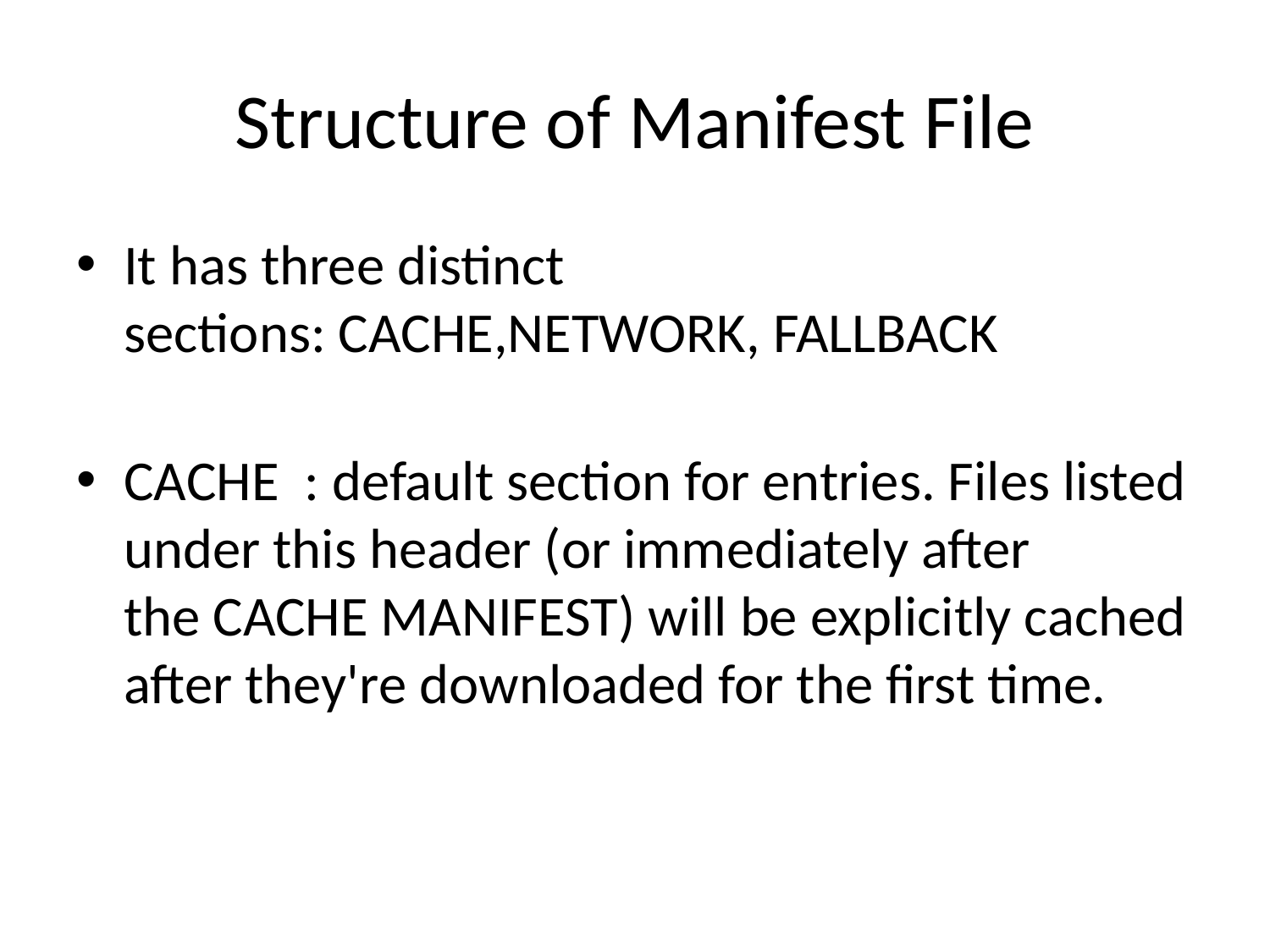

# Structure of Manifest File
It has three distinct sections: CACHE,NETWORK, FALLBACK

CACHE  : default section for entries. Files listed under this header (or immediately after the CACHE MANIFEST) will be explicitly cached after they're downloaded for the first time.